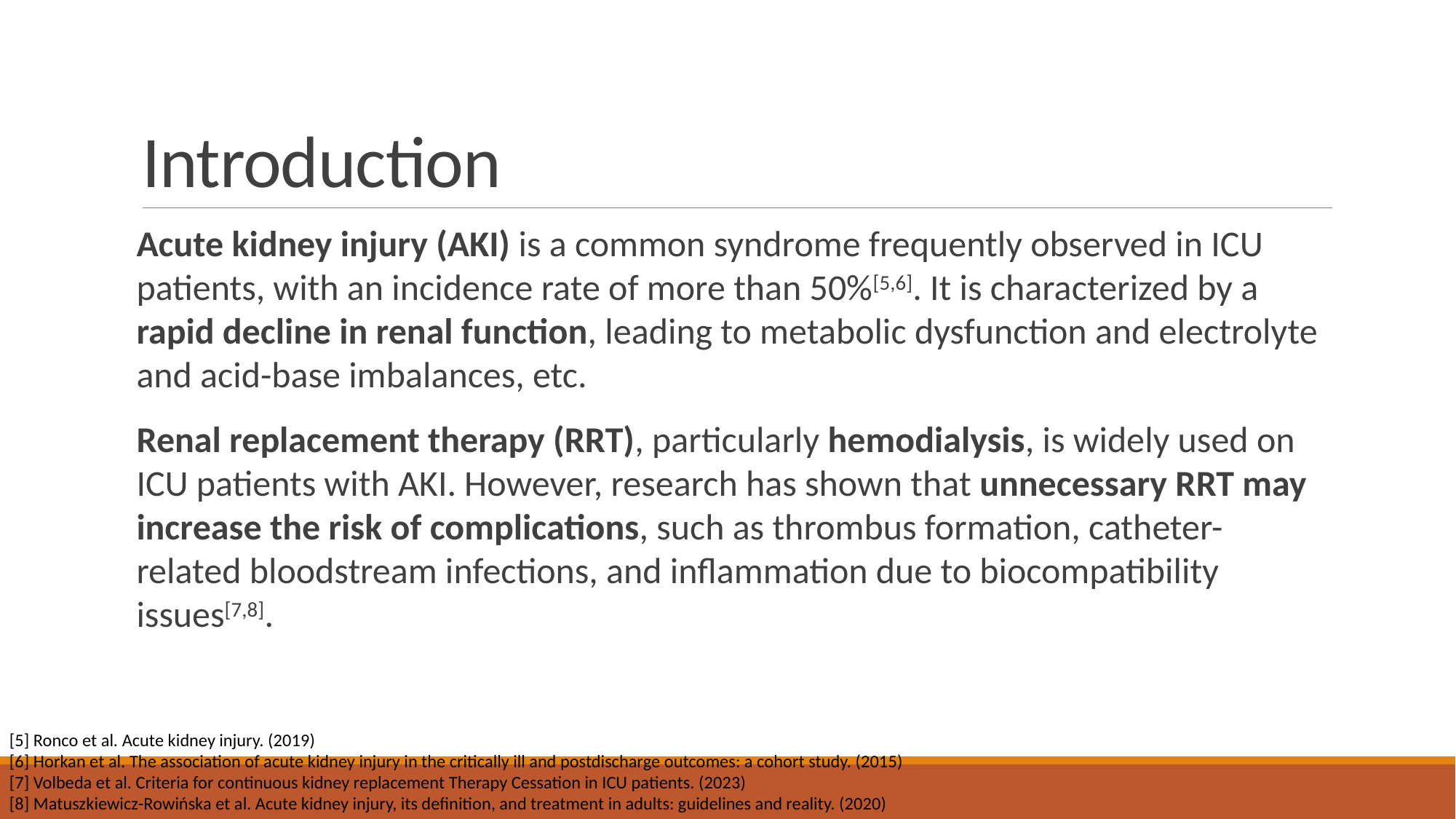

# Introduction
Acute kidney injury (AKI) is a common syndrome frequently observed in ICU patients, with an incidence rate of more than 50%[5,6]. It is characterized by a rapid decline in renal function, leading to metabolic dysfunction and electrolyte and acid-base imbalances, etc.
Renal replacement therapy (RRT), particularly hemodialysis, is widely used on ICU patients with AKI. However, research has shown that unnecessary RRT may increase the risk of complications, such as thrombus formation, catheter-related bloodstream infections, and inflammation due to biocompatibility issues[7,8].
[5] Ronco et al. Acute kidney injury. (2019)
[6] Horkan et al. The association of acute kidney injury in the critically ill and postdischarge outcomes: a cohort study. (2015)
[7] Volbeda et al. Criteria for continuous kidney replacement Therapy Cessation in ICU patients. (2023)
[8] Matuszkiewicz-Rowińska et al. Acute kidney injury, its definition, and treatment in adults: guidelines and reality. (2020)